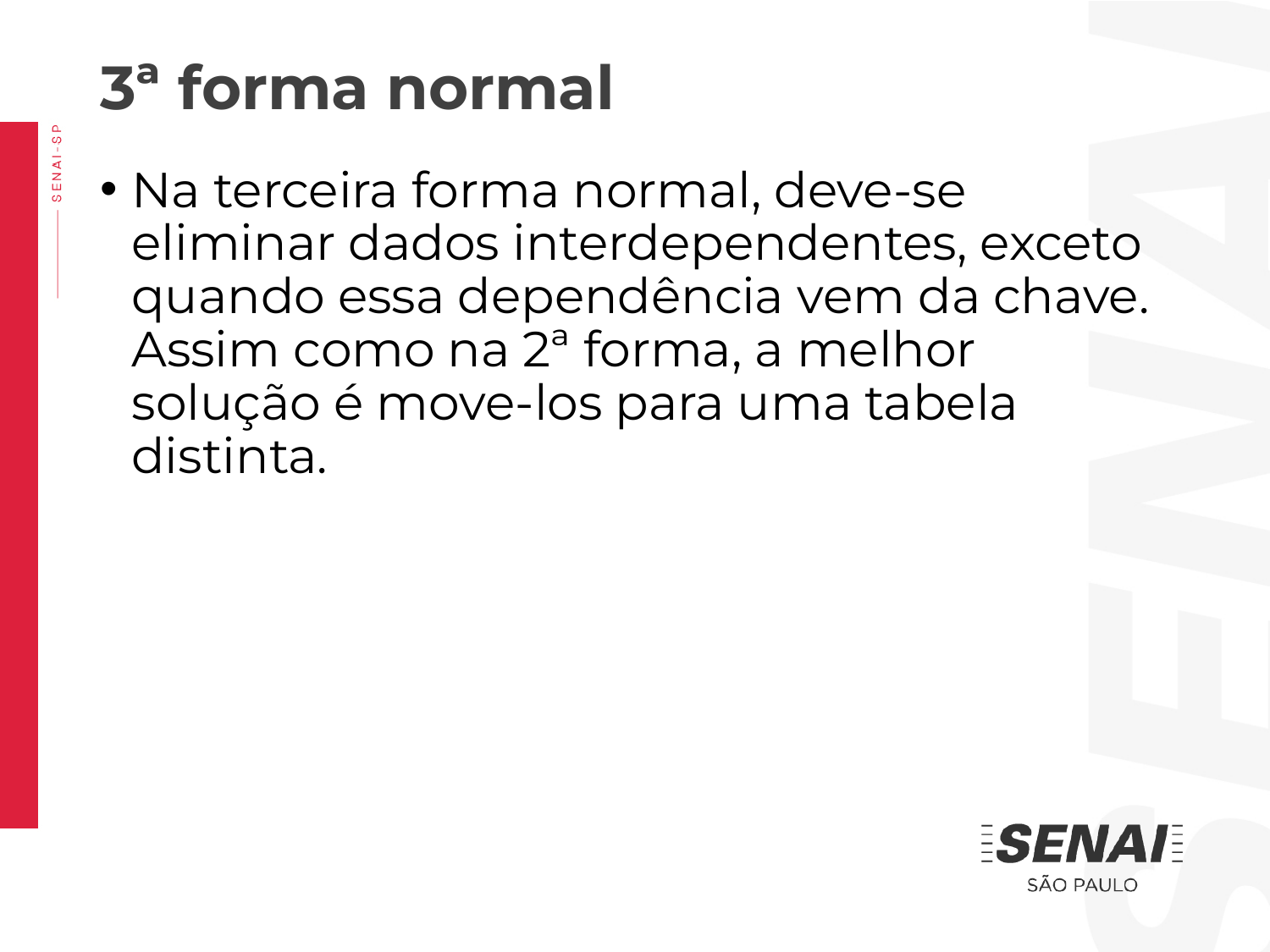

3ª forma normal
Na terceira forma normal, deve-se eliminar dados interdependentes, exceto quando essa dependência vem da chave. Assim como na 2ª forma, a melhor solução é move-los para uma tabela distinta.